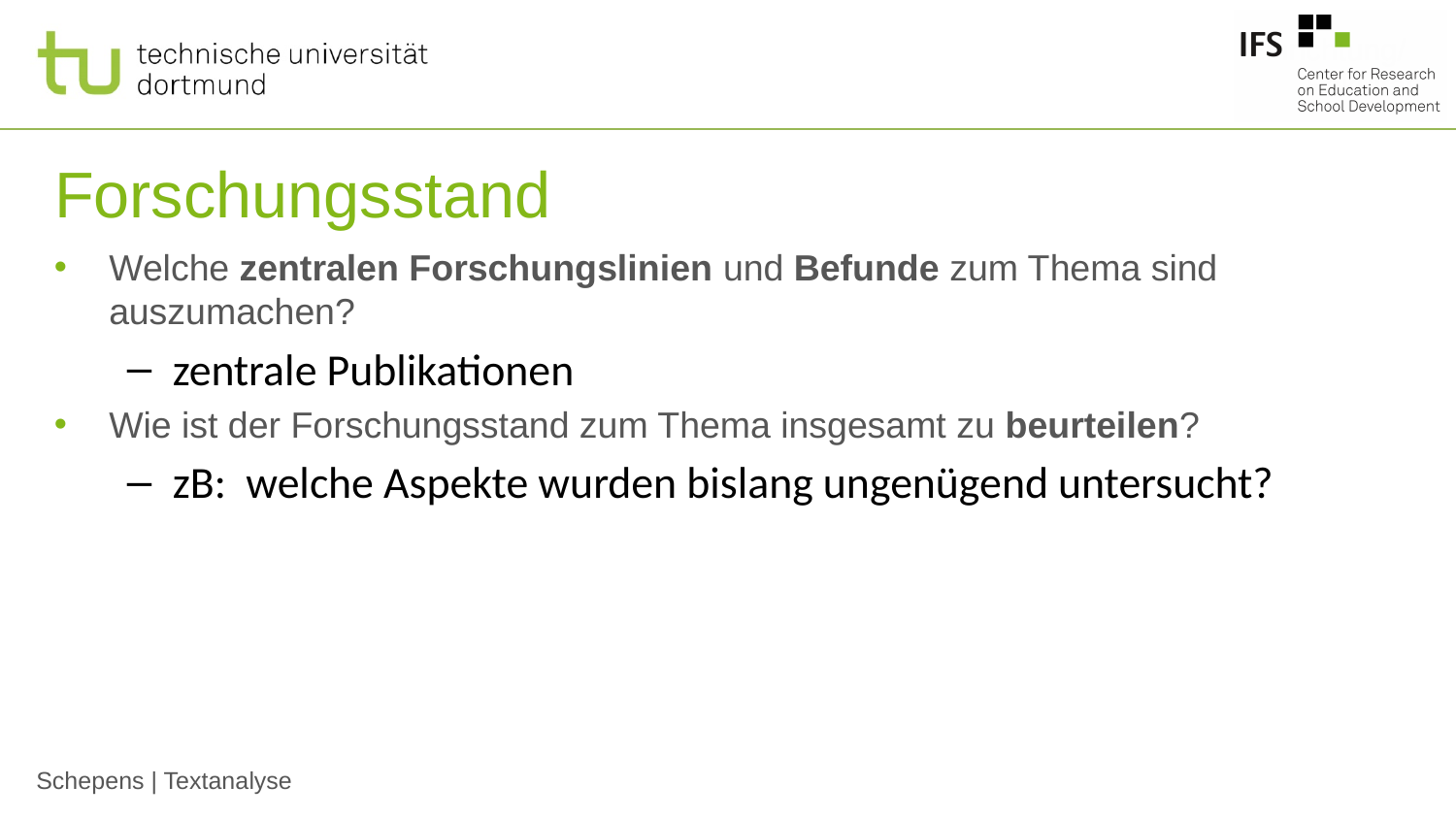

# Forschungsstand
Welche zentralen Forschungslinien und Befunde zum Thema sind auszumachen?
zentrale Publikationen
Wie ist der Forschungsstand zum Thema insgesamt zu beurteilen?
zB:  welche Aspekte wurden bislang ungenügend untersucht?